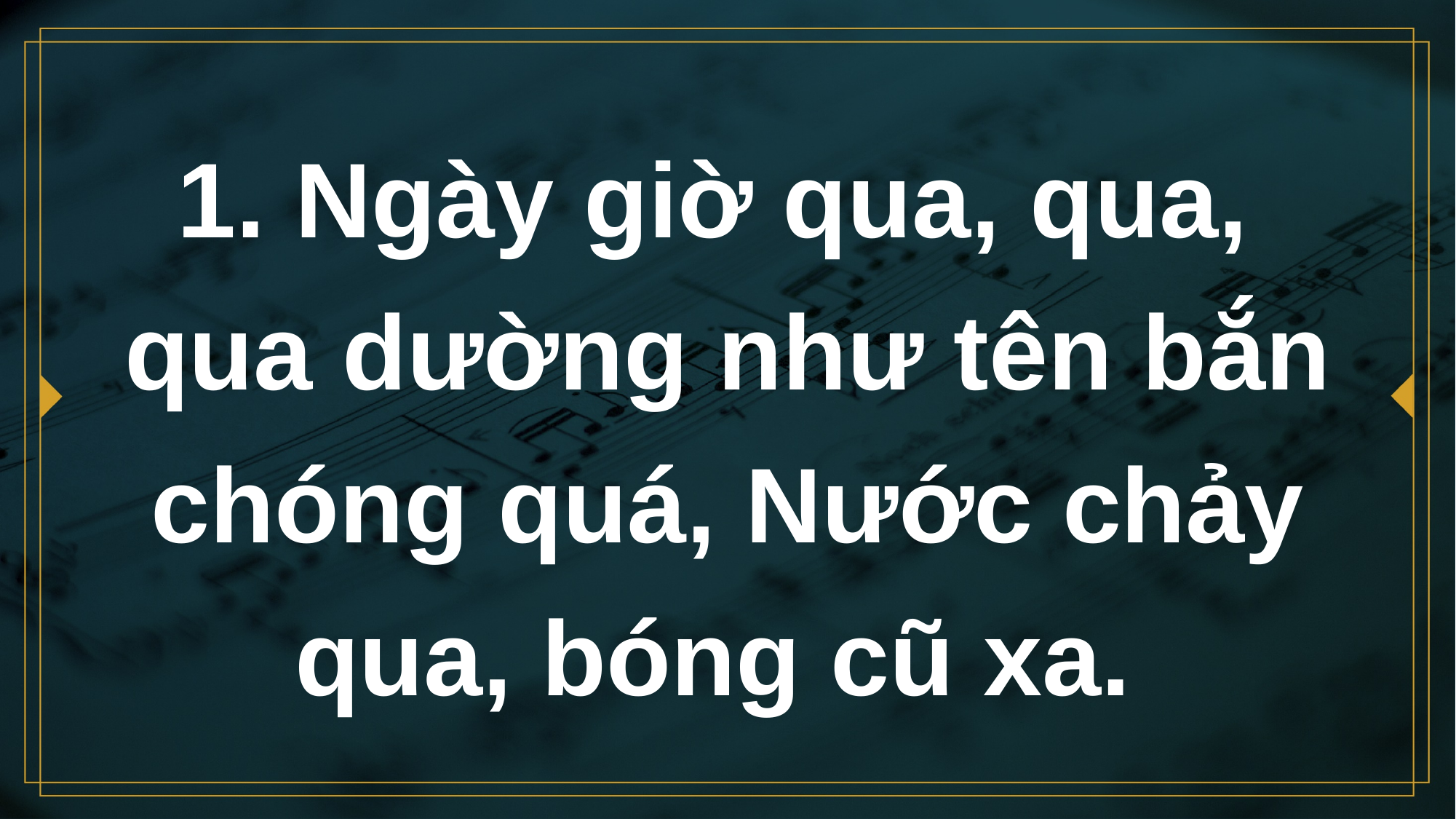

# 1. Ngày giờ qua, qua, qua dường như tên bắn chóng quá, Nước chảy qua, bóng cũ xa.